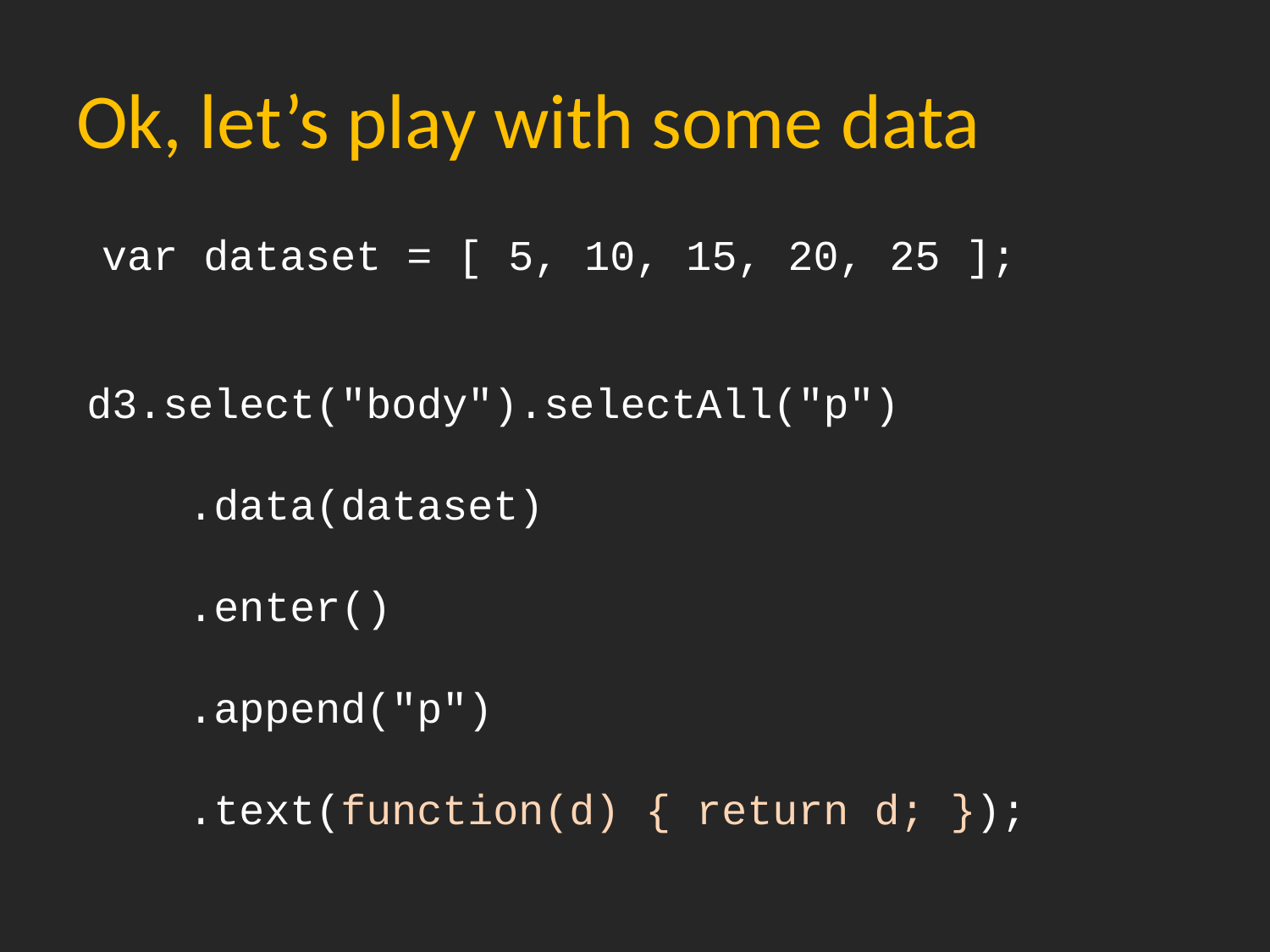

# Ok, let’s play with some data
var dataset = [ 5, 10, 15, 20, 25 ];
d3.select("body").selectAll("p")

    .data(dataset)

    .enter()

    .append("p")

    .text(function(d) { return d; });